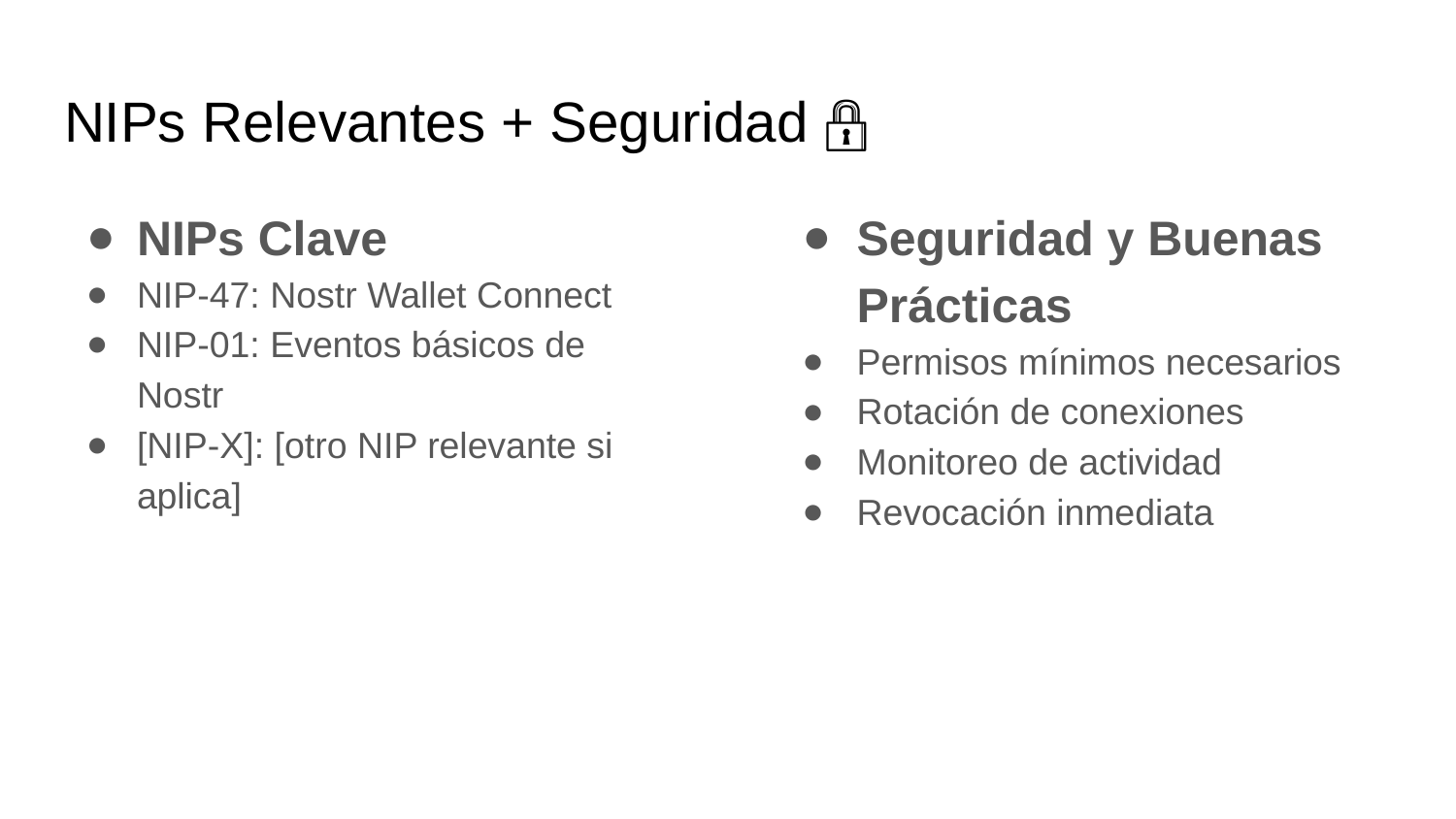

# NIPs Relevantes + Seguridad 🔒
NIPs Clave
NIP-47: Nostr Wallet Connect
NIP-01: Eventos básicos de Nostr
[NIP-X]: [otro NIP relevante si aplica]
Seguridad y Buenas Prácticas
Permisos mínimos necesarios
Rotación de conexiones
Monitoreo de actividad
Revocación inmediata